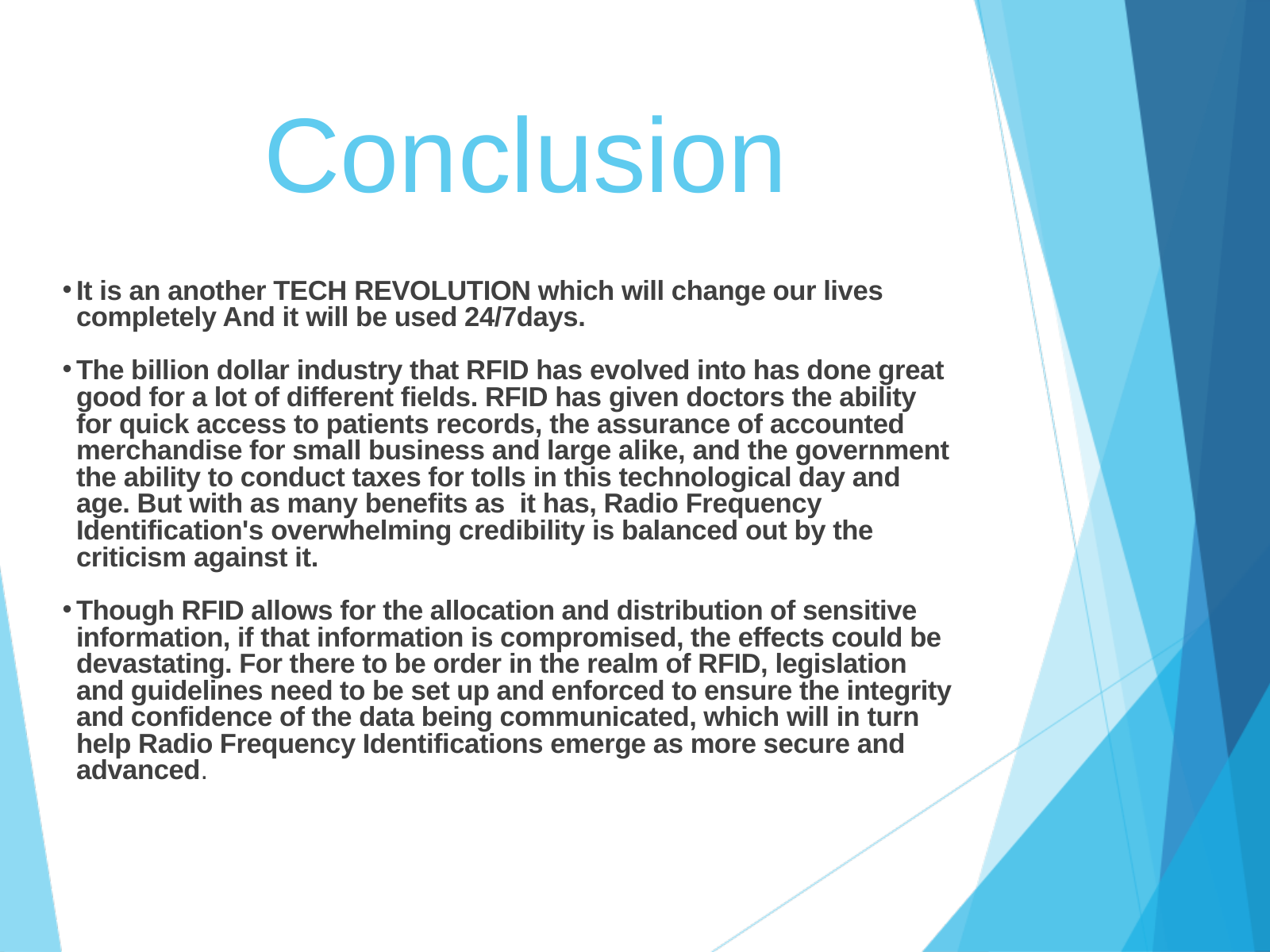

Conclusion
It is an another TECH REVOLUTION which will change our lives completely And it will be used 24/7days.

The billion dollar industry that RFID has evolved into has done great good for a lot of different fields. RFID has given doctors the ability for quick access to patients records, the assurance of accounted merchandise for small business and large alike, and the government the ability to conduct taxes for tolls in this technological day and age. But with as many benefits as  it has, Radio Frequency Identification's overwhelming credibility is balanced out by the criticism against it.

Though RFID allows for the allocation and distribution of sensitive information, if that information is compromised, the effects could be devastating. For there to be order in the realm of RFID, legislation and guidelines need to be set up and enforced to ensure the integrity and confidence of the data being communicated, which will in turn help Radio Frequency Identifications emerge as more secure and advanced.